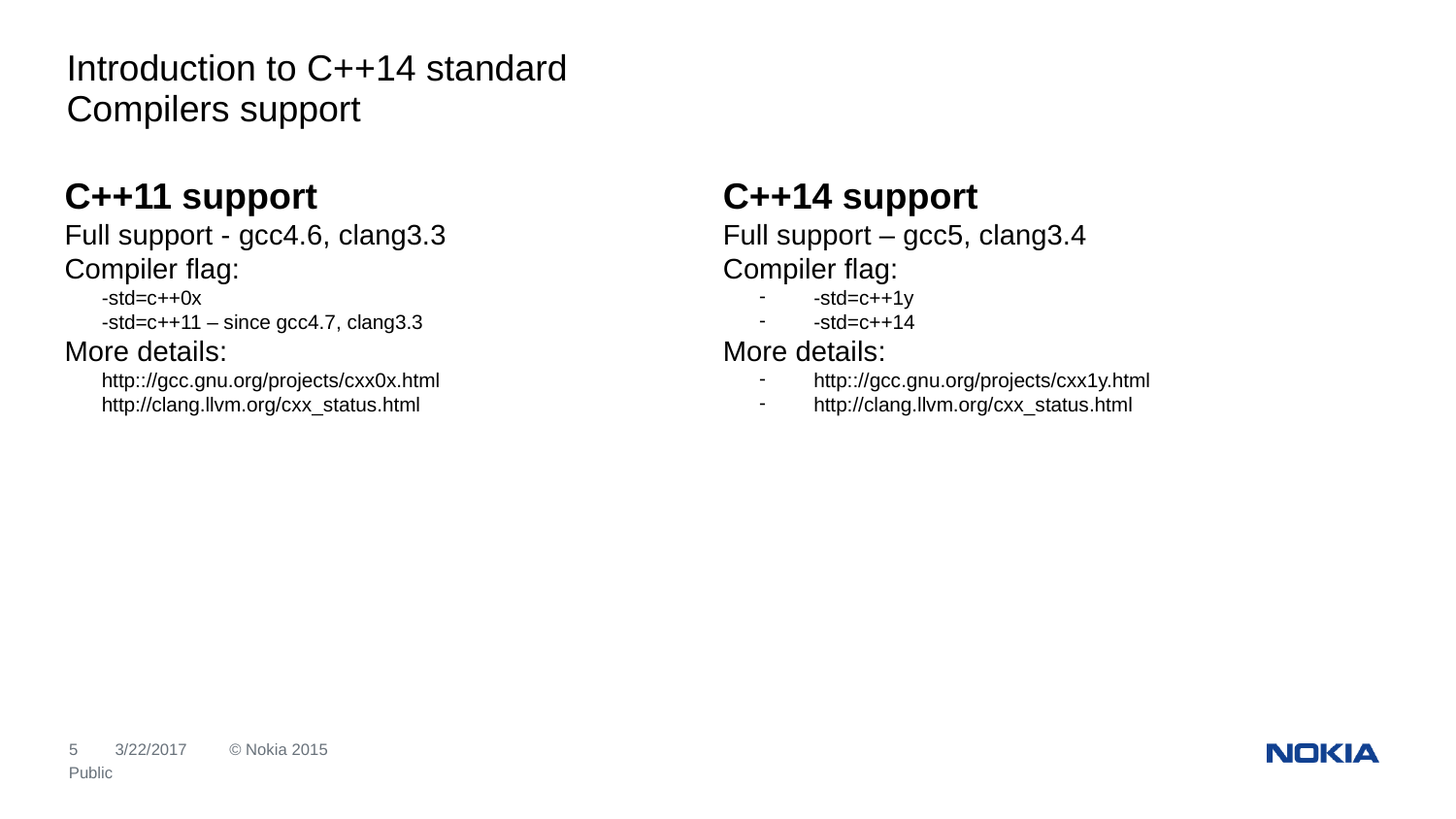

Introduction to C++14 standard
Compilers support
C++11 support
Full support - gcc4.6, clang3.3
Compiler flag:
-std=c++0x
-std=c++11 – since gcc4.7, clang3.3
More details:
http:://gcc.gnu.org/projects/cxx0x.html
http://clang.llvm.org/cxx_status.html

C++14 support
Full support – gcc5, clang3.4
Compiler flag:
-std=c++1y
-std=c++14
More details:
http:://gcc.gnu.org/projects/cxx1y.html
http://clang.llvm.org/cxx_status.html